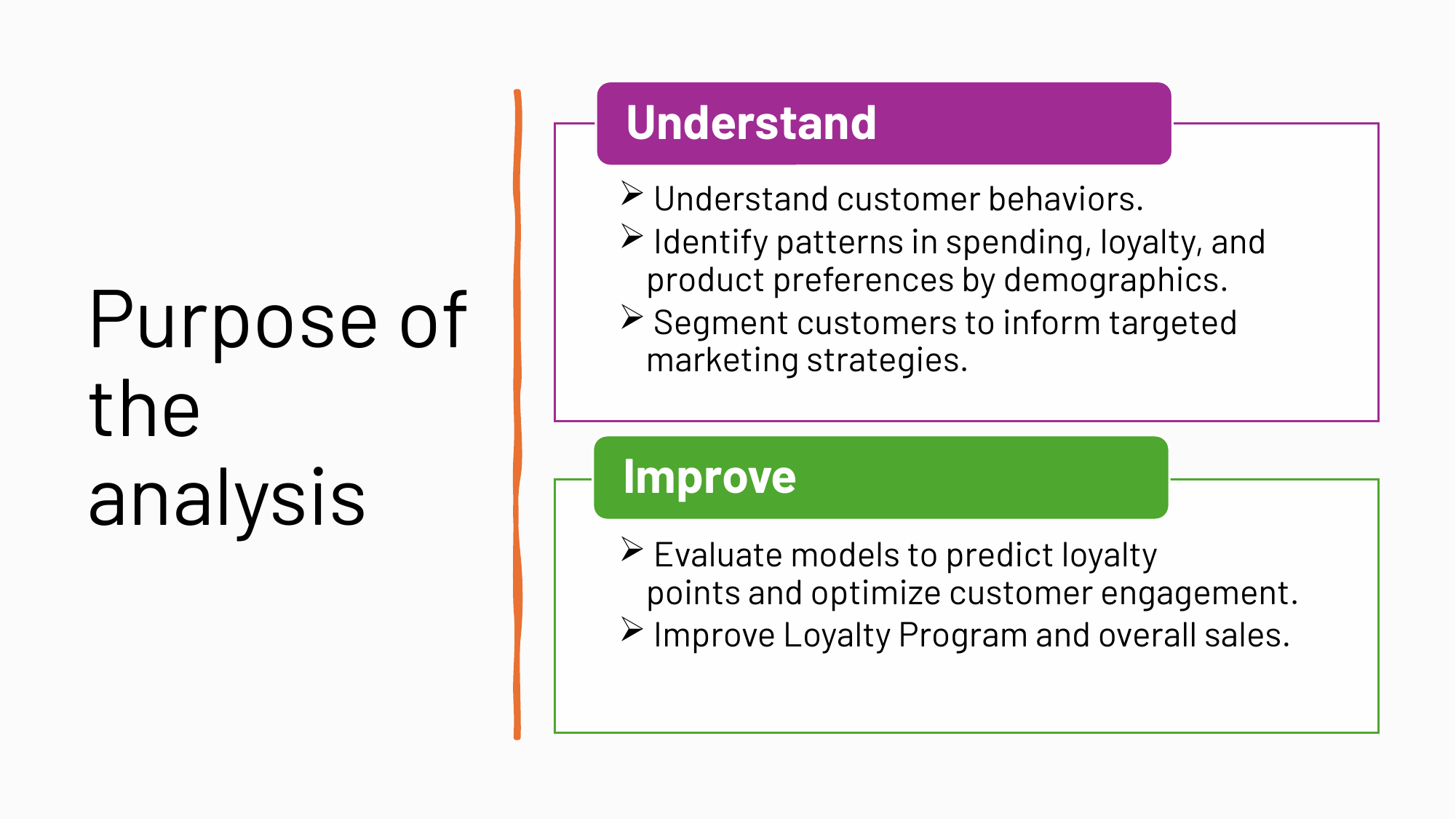

Understand customer behaviors.
 Identify patterns in spending, loyalty, and product preferences by demographics.
 Segment customers to inform targeted marketing strategies.
Understand
 Evaluate models to predict loyalty points and optimize customer engagement.
 Improve Loyalty Program and overall sales.
Improve
# Purpose of the analysis